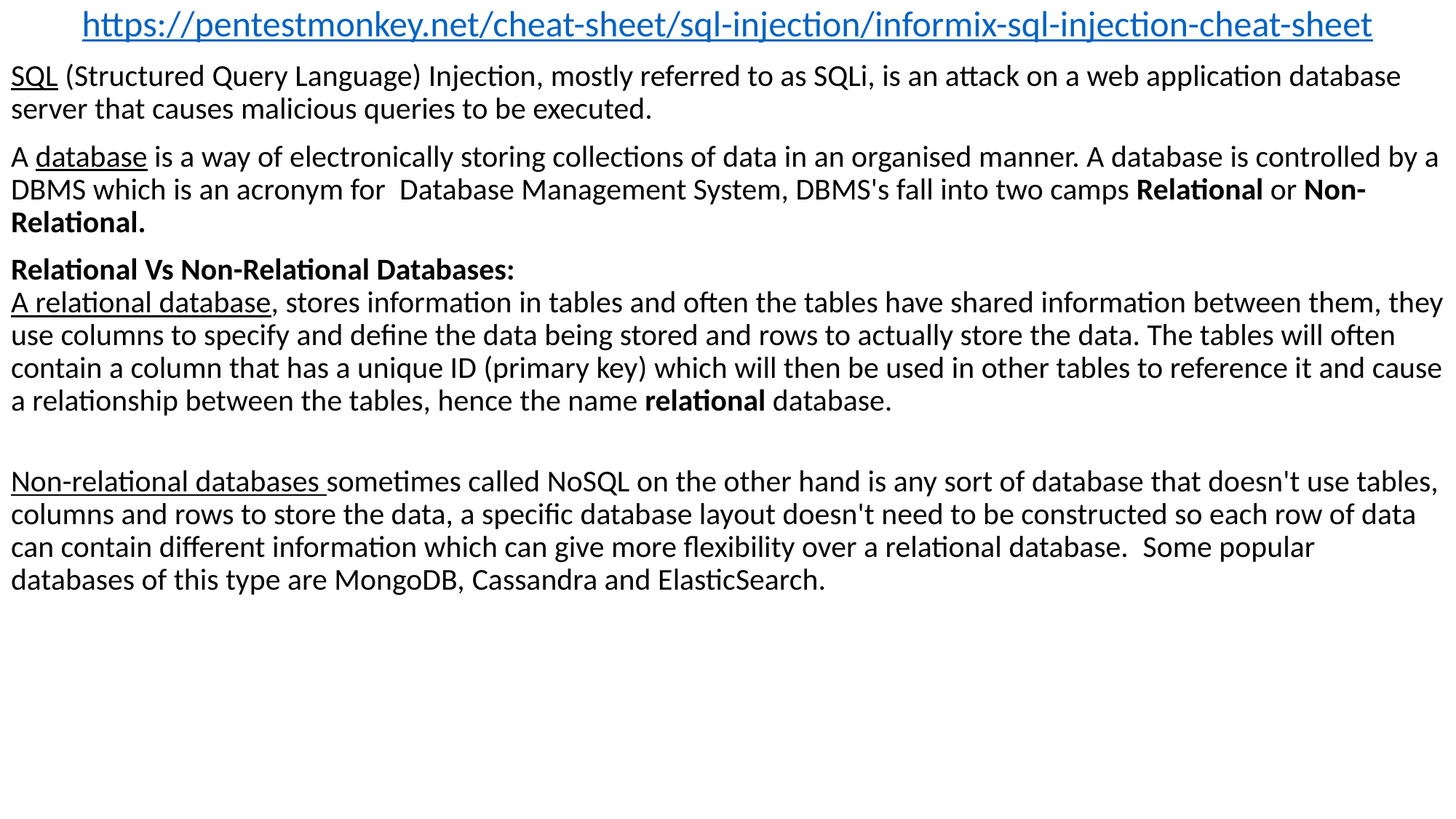

https://pentestmonkey.net/cheat-sheet/sql-injection/informix-sql-injection-cheat-sheet
SQL (Structured Query Language) Injection, mostly referred to as SQLi, is an attack on a web application database server that causes malicious queries to be executed.
A database is a way of electronically storing collections of data in an organised manner. A database is controlled by a DBMS which is an acronym for  Database Management System, DBMS's fall into two camps Relational or Non-Relational.
Relational Vs Non-Relational Databases:
A relational database, stores information in tables and often the tables have shared information between them, they use columns to specify and define the data being stored and rows to actually store the data. The tables will often contain a column that has a unique ID (primary key) which will then be used in other tables to reference it and cause a relationship between the tables, hence the name relational database.
Non-relational databases sometimes called NoSQL on the other hand is any sort of database that doesn't use tables, columns and rows to store the data, a specific database layout doesn't need to be constructed so each row of data can contain different information which can give more flexibility over a relational database.  Some popular databases of this type are MongoDB, Cassandra and ElasticSearch.